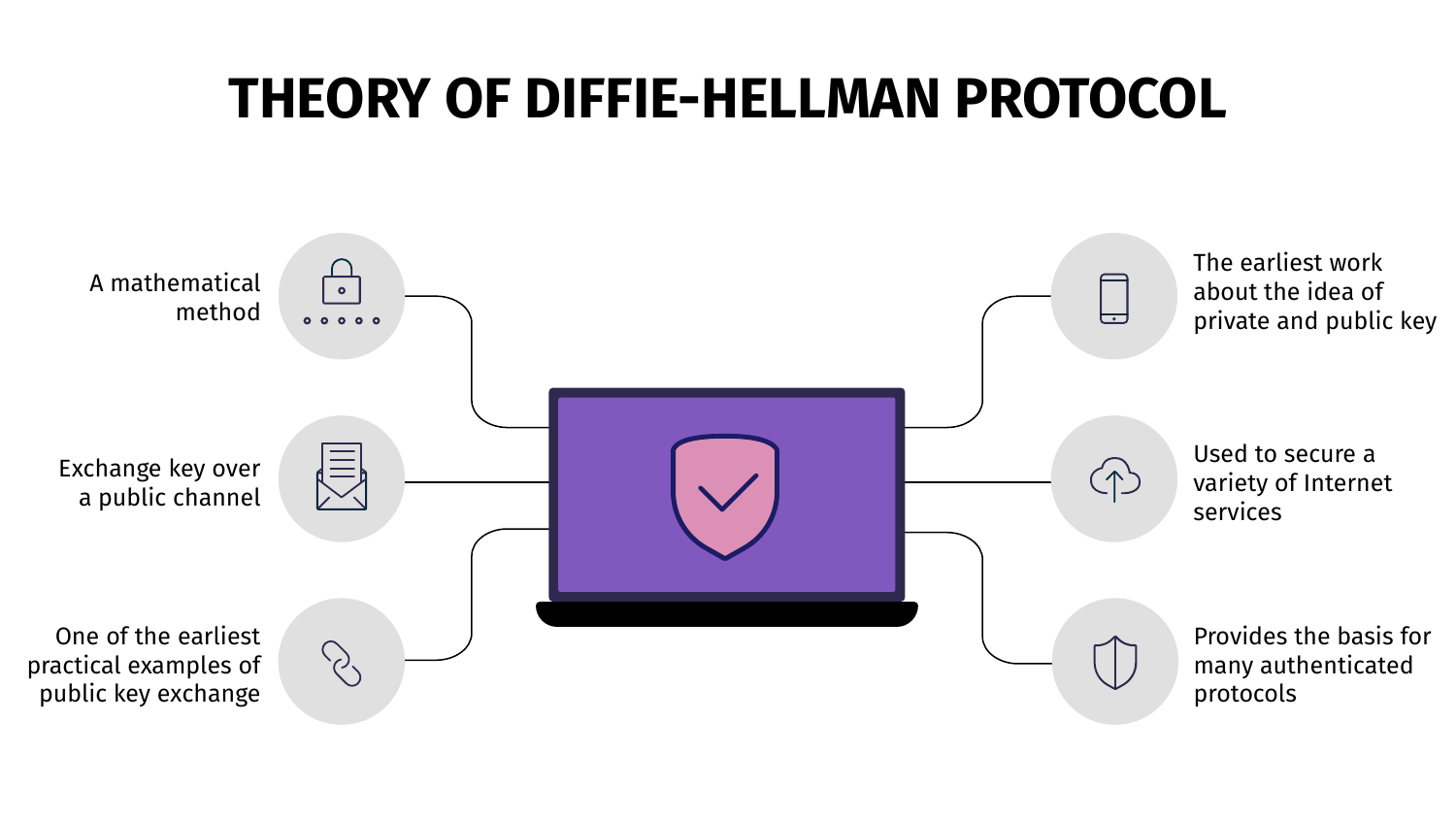

# THEORY OF DIFFIE-HELLMAN PROTOCOL

A mathematical method

The earliest work about the idea of private and public key

Exchange key over a public channel

Used to secure a variety of Internet services

One of the earliest practical examples of public key exchange

Provides the basis for many authenticated protocols